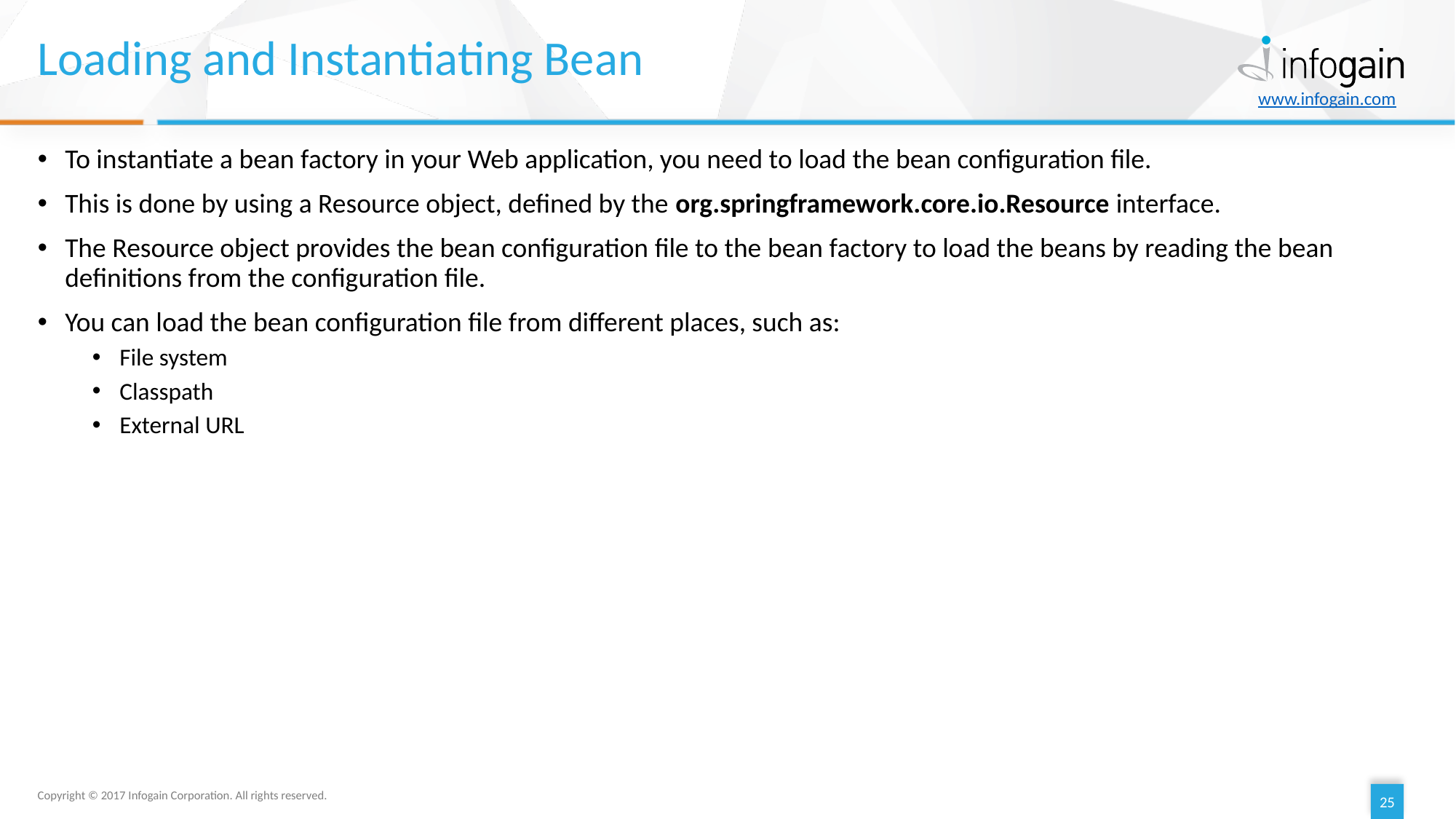

# Loading and Instantiating Bean
To instantiate a bean factory in your Web application, you need to load the bean configuration file.
This is done by using a Resource object, defined by the org.springframework.core.io.Resource interface.
The Resource object provides the bean configuration file to the bean factory to load the beans by reading the bean definitions from the configuration file.
You can load the bean configuration file from different places, such as:
File system
Classpath
External URL

25